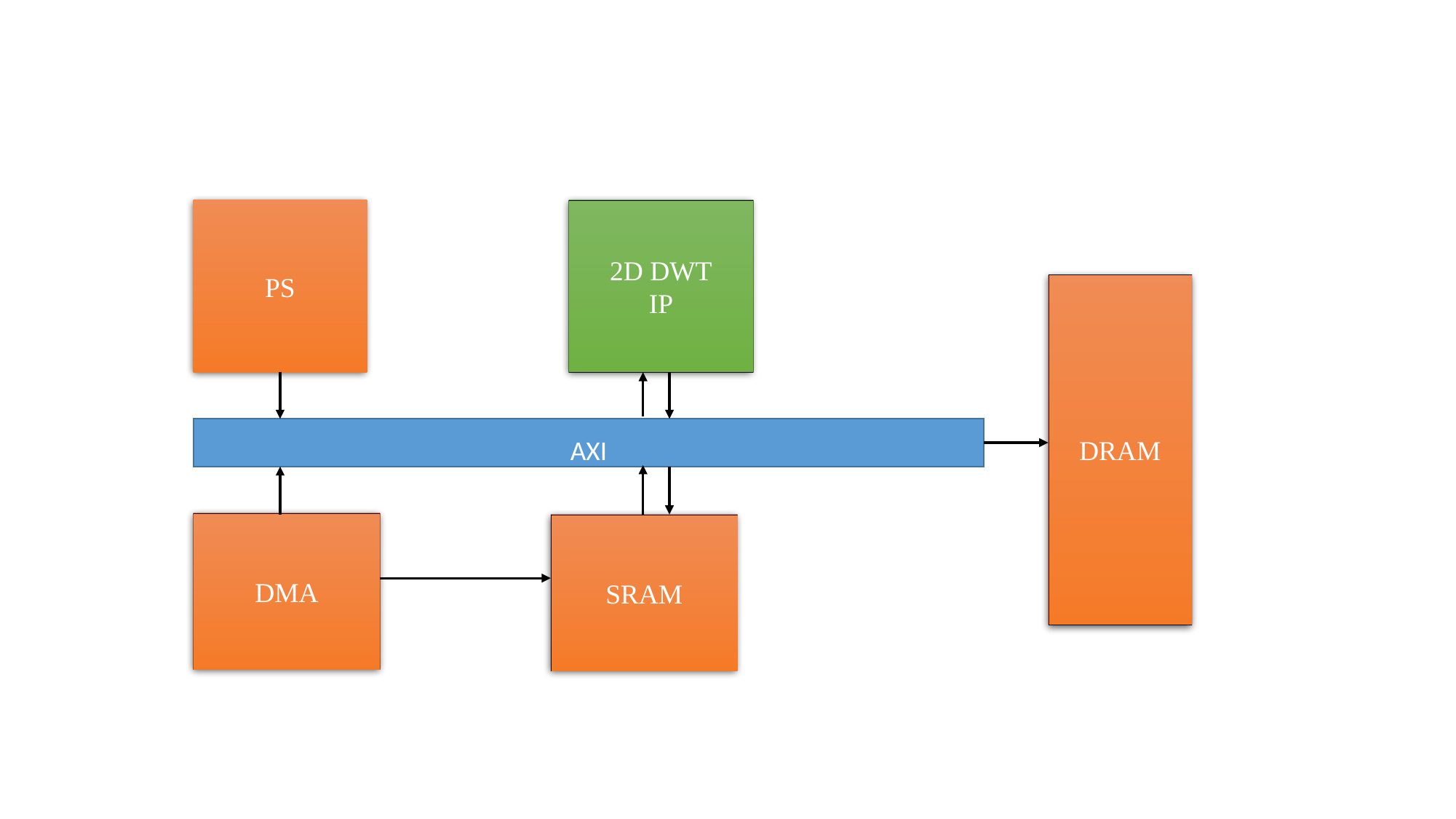

PS
2D DWT
IP
DRAM

AXI
DMA
SRAM